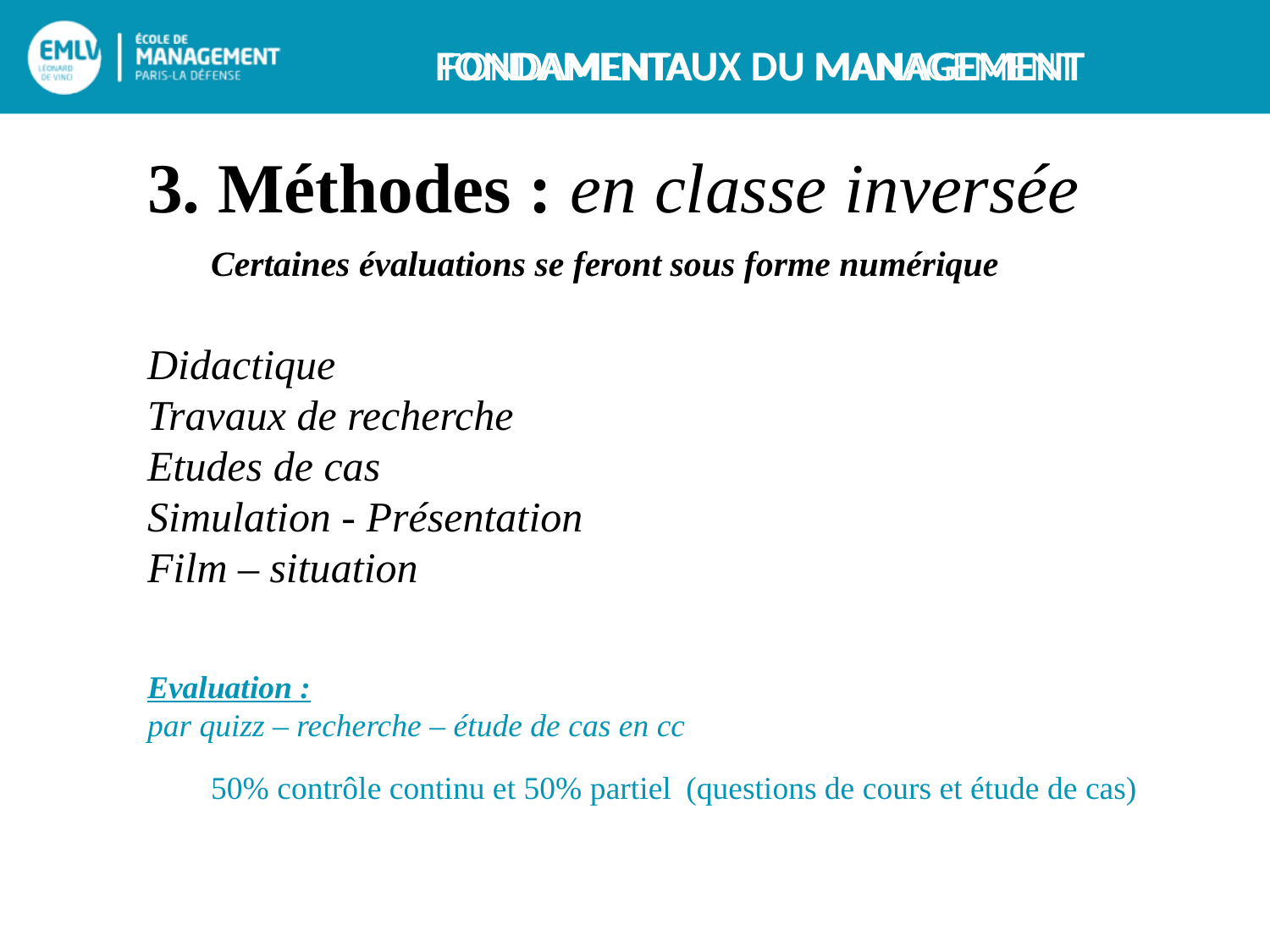

FONDAMENTAUX DU MANAGEMENT

3. Méthodes : en classe inversée
	Certaines évaluations se feront sous forme numérique

Didactique
Travaux de recherche
Etudes de cas
Simulation - Présentation
Film – situation

Evaluation :
par quizz – recherche – étude de cas en cc
	50% contrôle continu et 50% partiel (questions de cours et étude de cas)